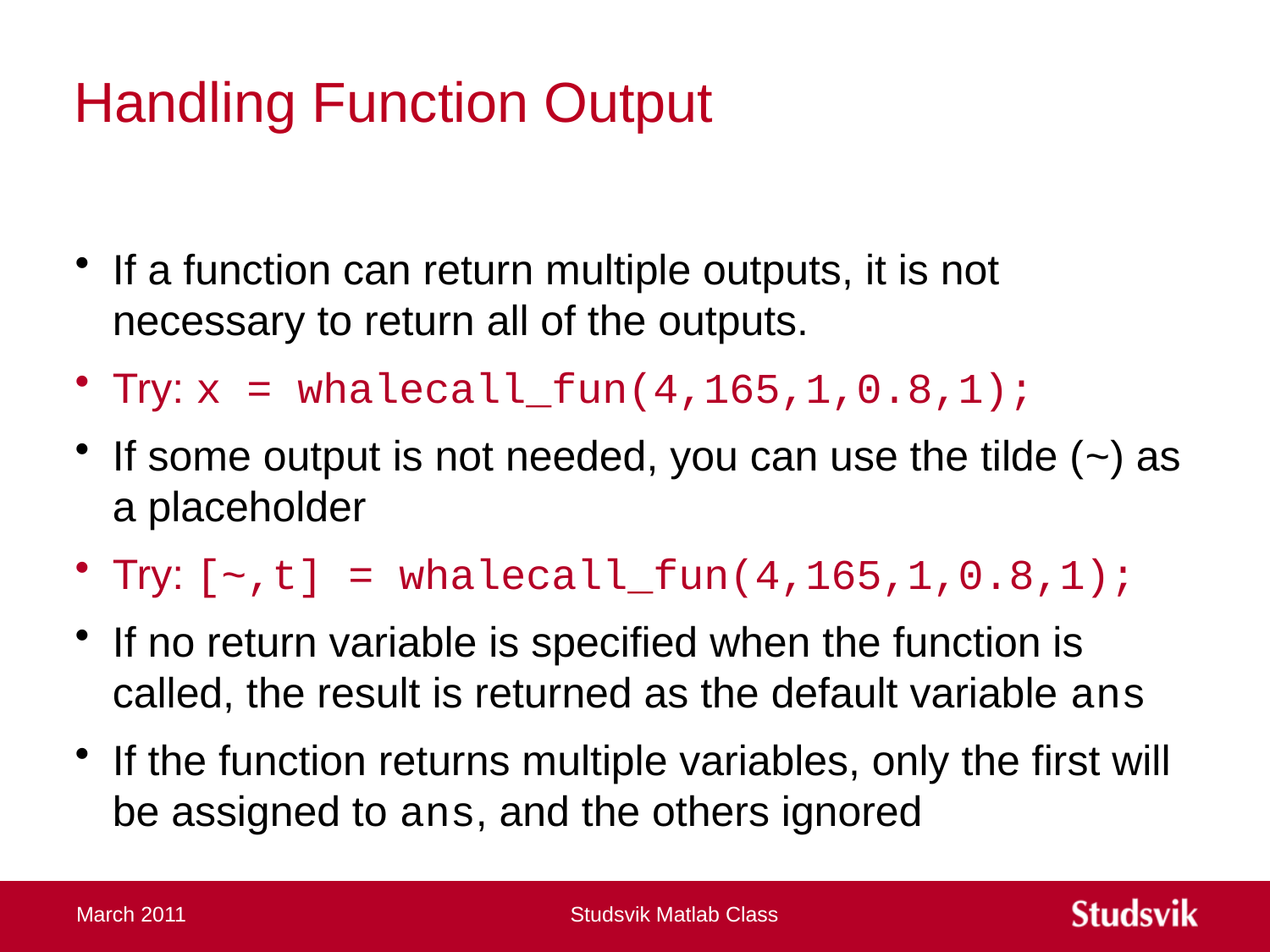

# Handling Function Output
If a function can return multiple outputs, it is not necessary to return all of the outputs.
Try: x = whalecall_fun(4,165,1,0.8,1);
If some output is not needed, you can use the tilde (~) as a placeholder
Try: [~,t] = whalecall_fun(4,165,1,0.8,1);
If no return variable is specified when the function is called, the result is returned as the default variable ans
If the function returns multiple variables, only the first will be assigned to ans, and the others ignored
March 2011
Studsvik Matlab Class